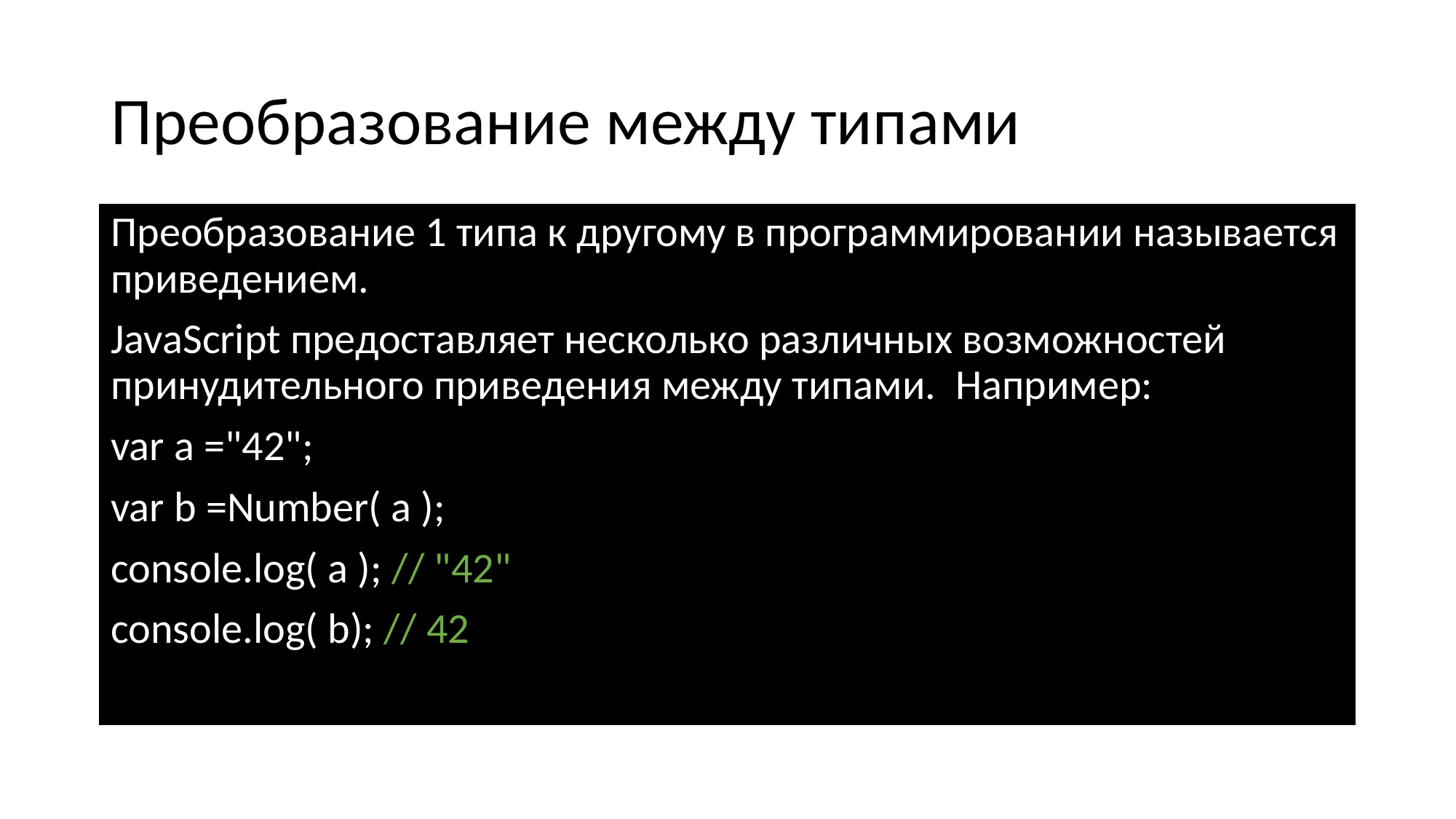

# Преобразование между типами
Преобразование 1 типа к другому в программировании называется приведением.
JavaScript предоставляет несколько различных возможностей принудительного приведения между типами.  Например:
var a ="42";
var b =Number( a );
console.log( a ); // "42"
console.log( b); // 42